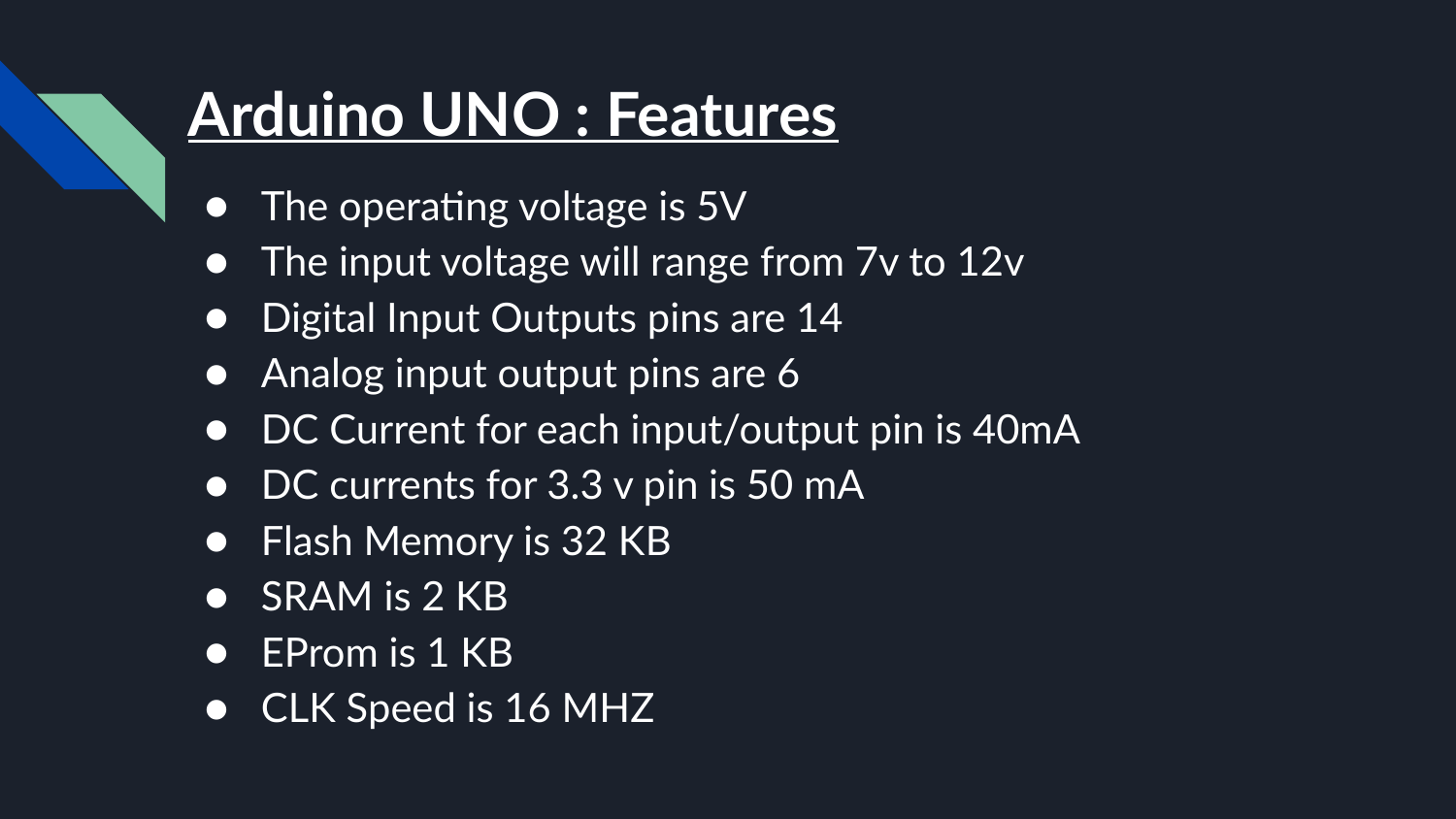

Arduino UNO : Features
The operating voltage is 5V
The input voltage will range from 7v to 12v
Digital Input Outputs pins are 14
Analog input output pins are 6
DC Current for each input/output pin is 40mA
DC currents for 3.3 v pin is 50 mA
Flash Memory is 32 KB
SRAM is 2 KB
EProm is 1 KB
CLK Speed is 16 MHZ